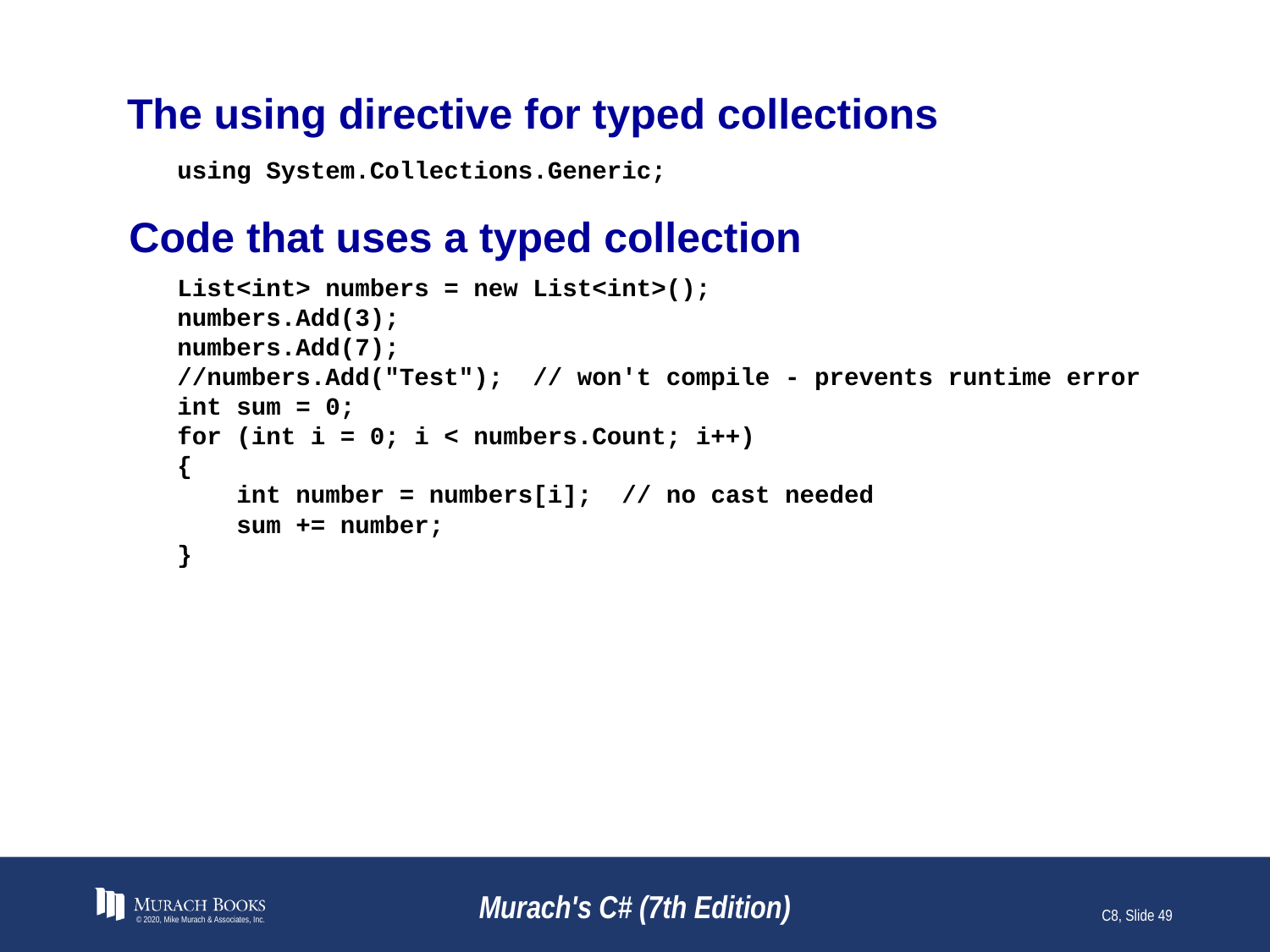

# The using directive for typed collections
using System.Collections.Generic;
Code that uses a typed collection
List<int> numbers = new List<int>();
numbers.Add(3);
numbers.Add(7);
//numbers.Add("Test");  // won't compile - prevents runtime error
int sum = 0;
for (int i = 0; i < numbers.Count; i++)
{
    int number = numbers[i];  // no cast needed
    sum += number;
}

© 2020, Mike Murach & Associates, Inc.
Murach's C# (7th Edition)

C8, Slide 49